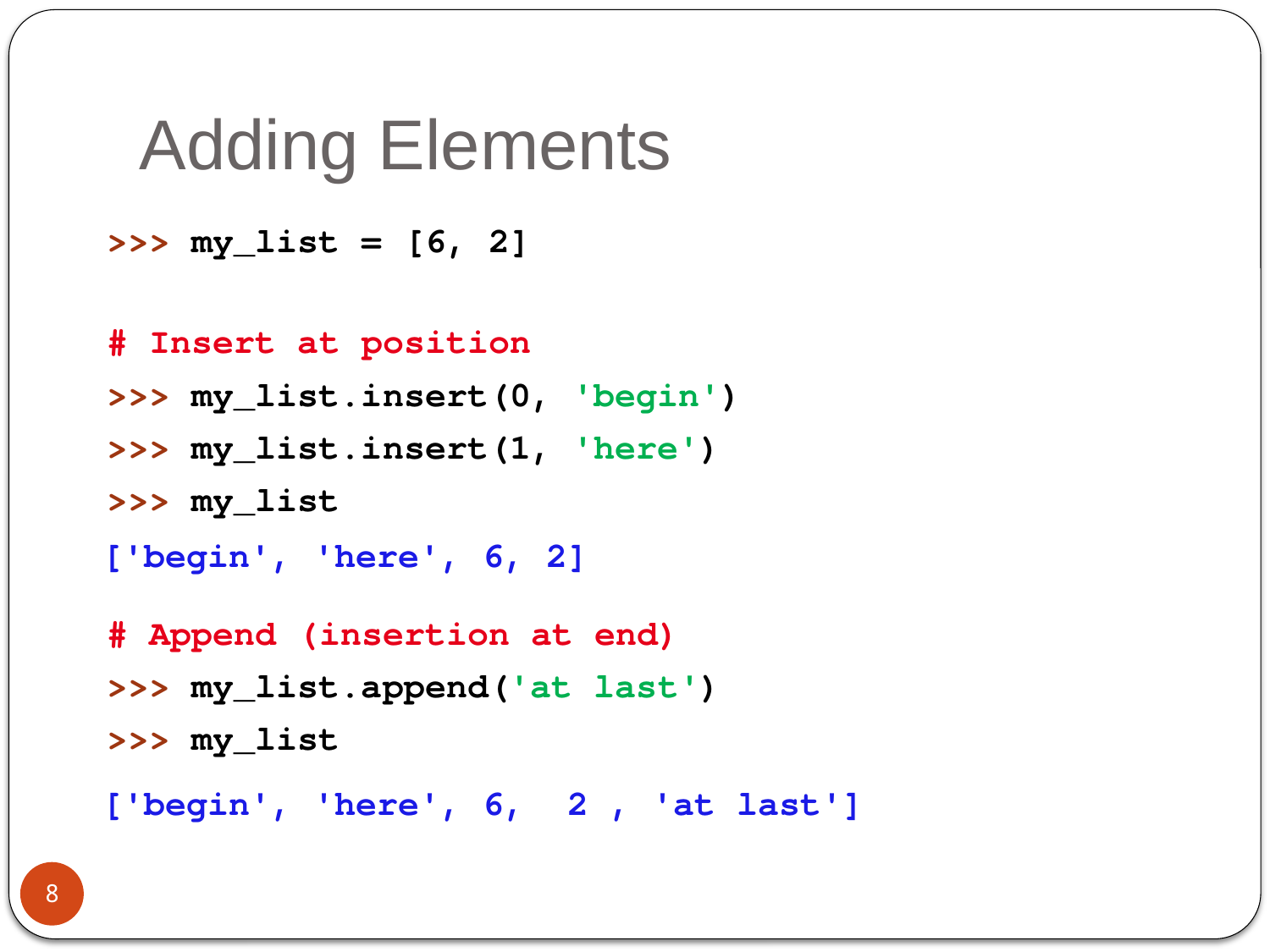

# Adding Elements
>>> my_list = [6, 2]

# Insert at position
>>> my_list.insert(0, 'begin')
>>> my_list.insert(1, 'here')
>>> my_list

# Append (insertion at end)
>>> my_list.append('at last')
>>> my_list
['begin', 'here', 6, 2]
['begin', 'here', 6,  2 , 'at last']
8